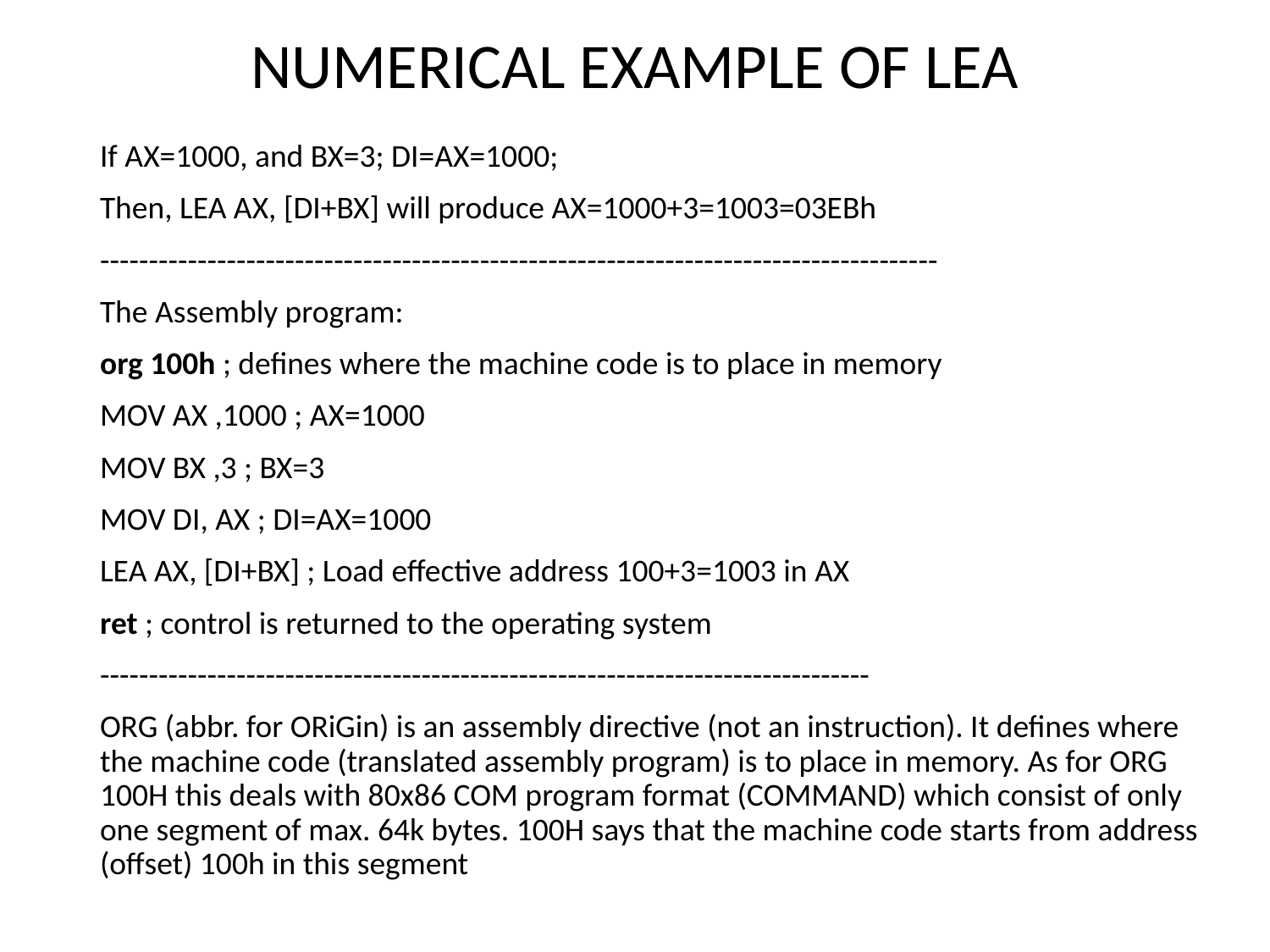

# NUMERICAL EXAMPLE OF LEA
If AX=1000, and BX=3; DI=AX=1000;
Then, LEA AX, [DI+BX] will produce AX=1000+3=1003=03EBh
--------------------------------------------------------------------------------------
The Assembly program:
org 100h ; defines where the machine code is to place in memory
MOV AX ,1000 ; AX=1000
MOV BX ,3 ; BX=3
MOV DI, AX ; DI=AX=1000
LEA AX, [DI+BX] ; Load effective address 100+3=1003 in AX
ret ; control is returned to the operating system
-------------------------------------------------------------------------------
ORG (abbr. for ORiGin) is an assembly directive (not an instruction). It defines where the machine code (translated assembly program) is to place in memory. As for ORG 100H this deals with 80x86 COM program format (COMMAND) which consist of only one segment of max. 64k bytes. 100H says that the machine code starts from address (offset) 100h in this segment